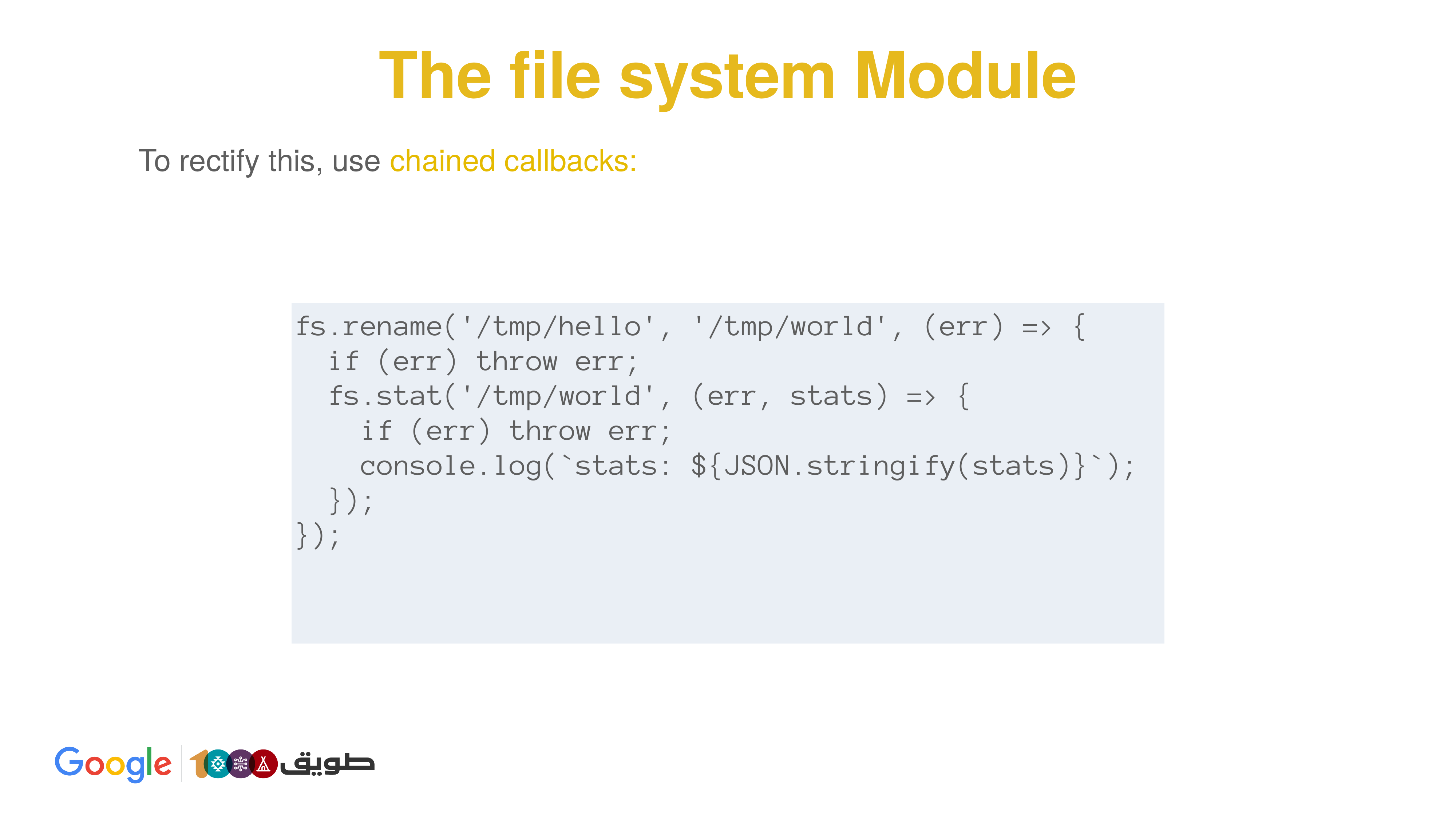

The file system Module

To rectify this, use chained callbacks:

| fs.rename('/tmp/hello', '/tmp/world', (err) => { if (err) throw err; fs.stat('/tmp/world', (err, stats) => { if (err) throw err; console.log(`stats: ${JSON.stringify(stats)}`); }); }); |
| --- |